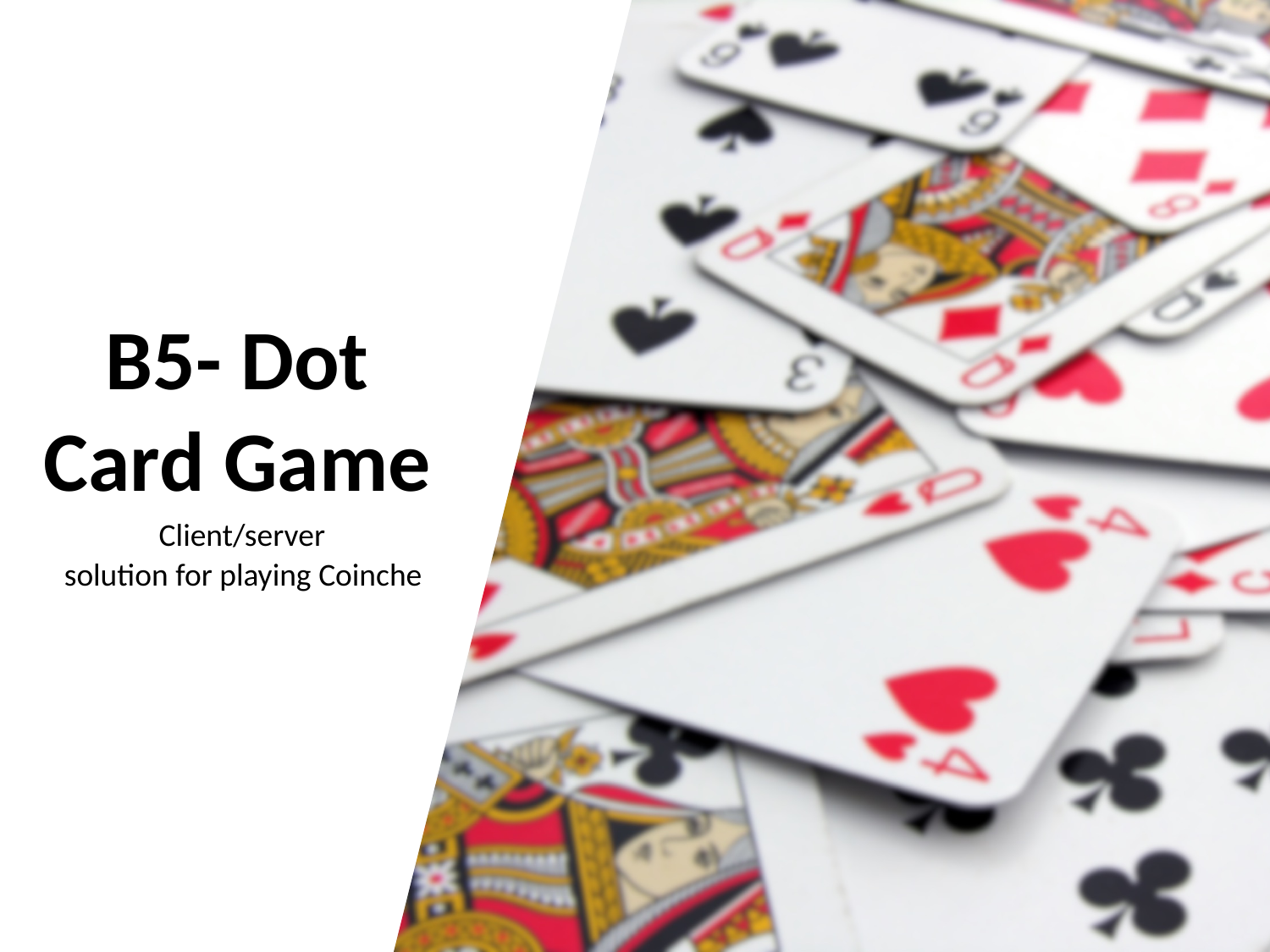

B5- Dot
Card Game

Client/server
solution for playing Coinche